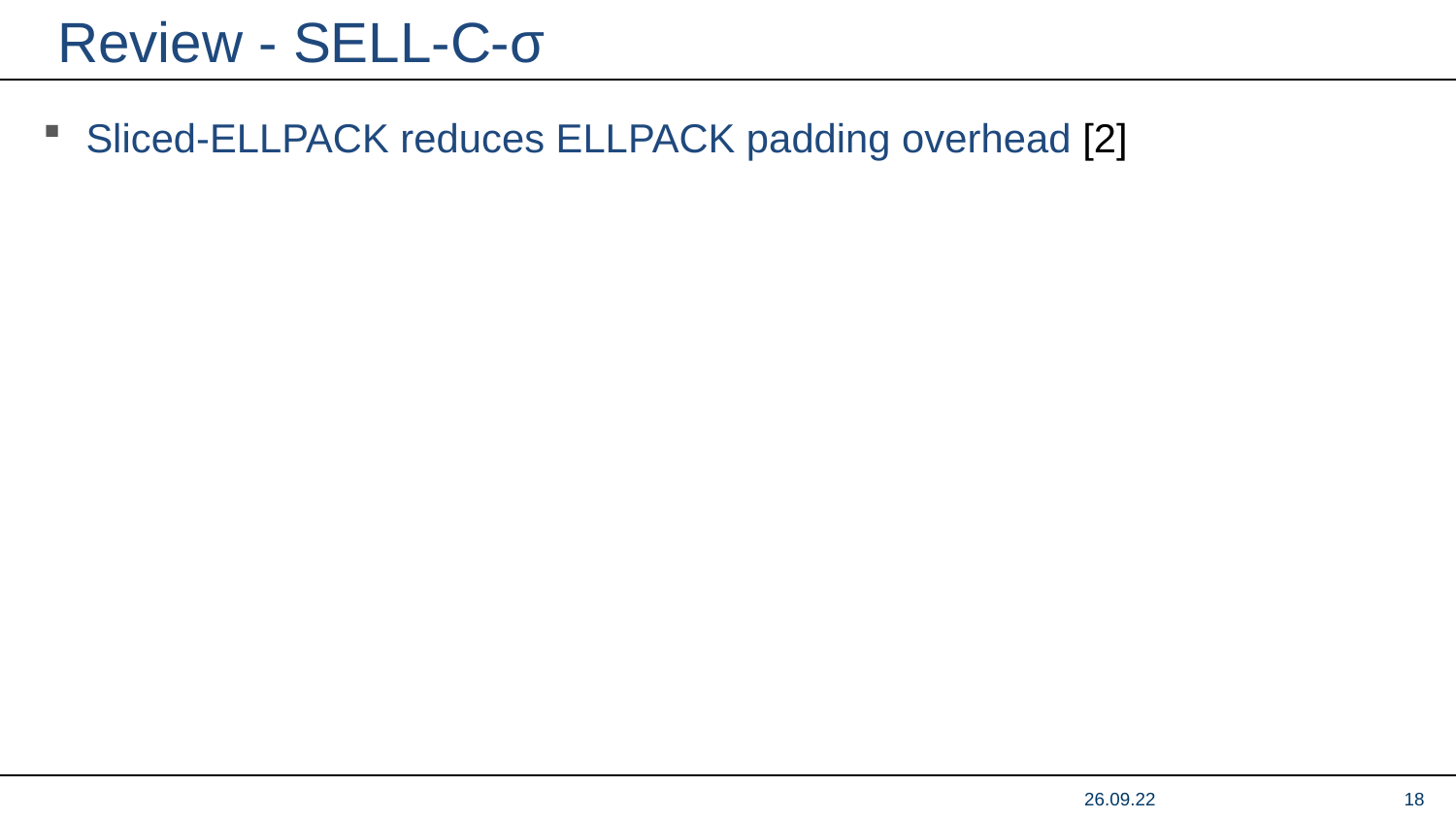

# Review - SELL-C-σ
Sliced-ELLPACK reduces ELLPACK padding overhead [2]

26.09.22
18